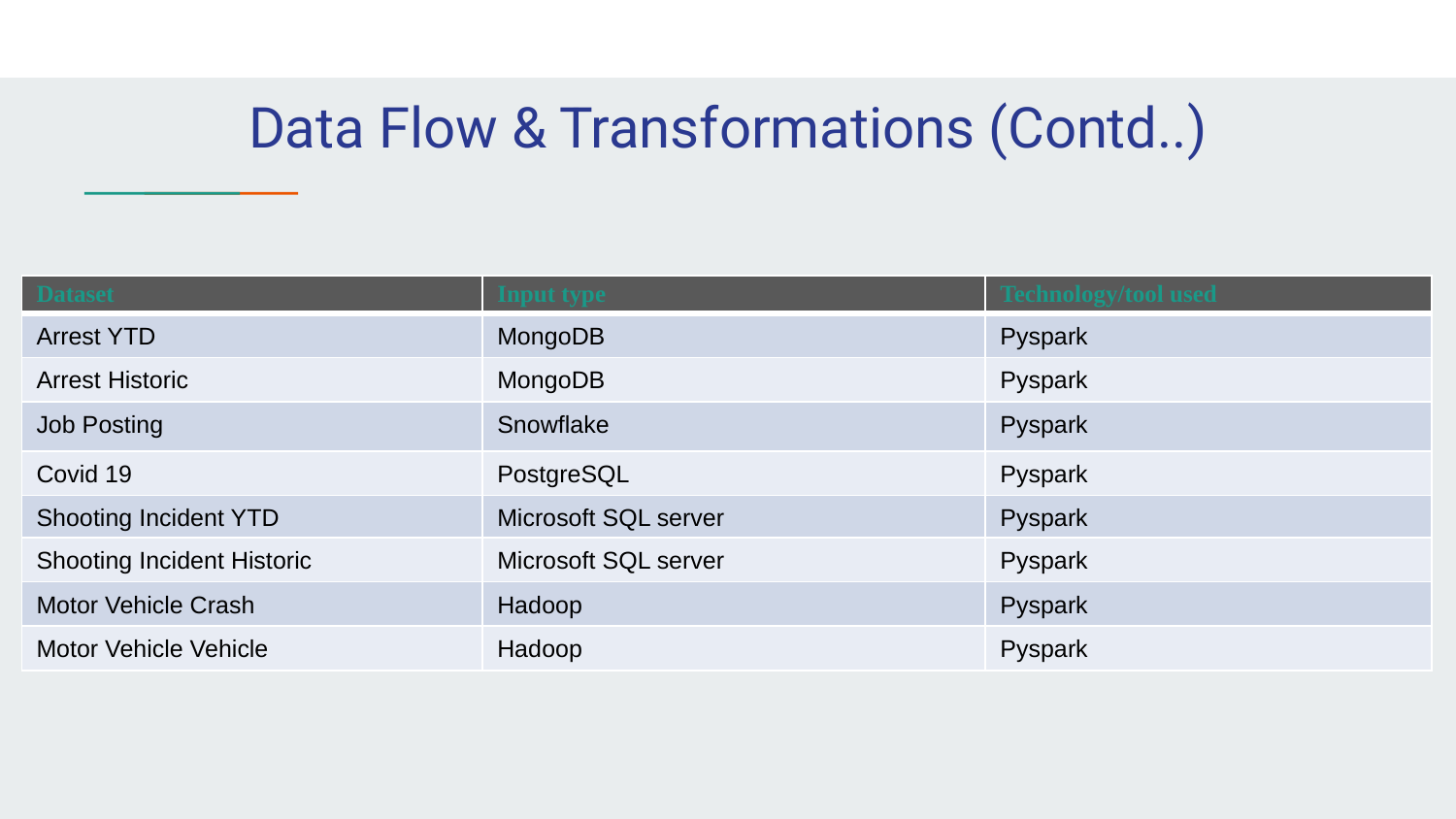

Data Flow & Transformations (Contd..)
| Dataset | Input type | Technology/tool used |
| --- | --- | --- |
| Arrest YTD | MongoDB | Pyspark |
| Arrest Historic | MongoDB | Pyspark |
| Job Posting | Snowflake | Pyspark |
| Covid 19 | PostgreSQL | Pyspark |
| Shooting Incident YTD | Microsoft SQL server | Pyspark |
| Shooting Incident Historic | Microsoft SQL server | Pyspark |
| Motor Vehicle Crash | Hadoop | Pyspark |
| Motor Vehicle Vehicle | Hadoop | Pyspark |